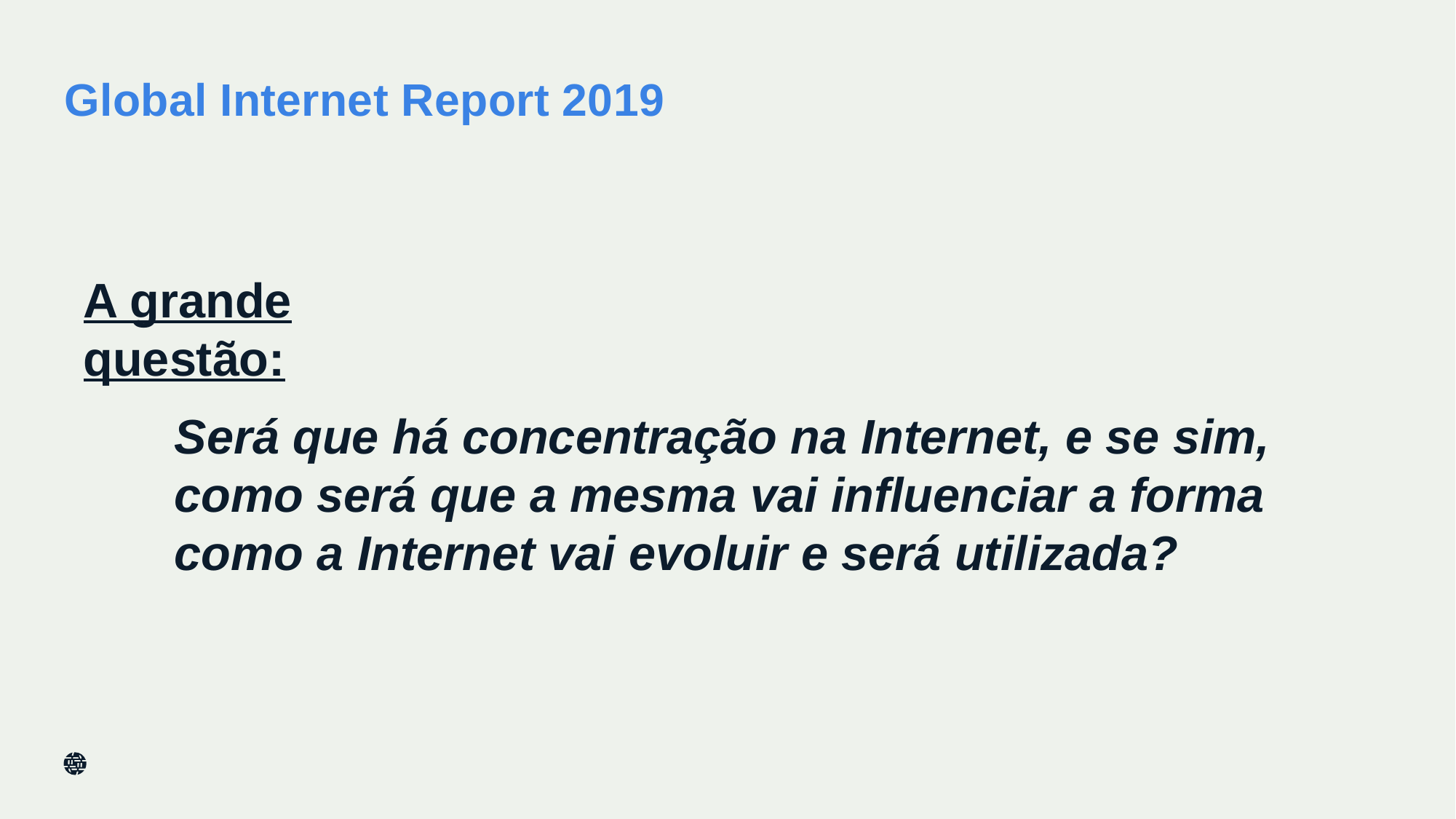

# Global Internet Report 2019
A grande questão:
Será que há concentração na Internet, e se sim, como será que a mesma vai influenciar a forma como a Internet vai evoluir e será utilizada?